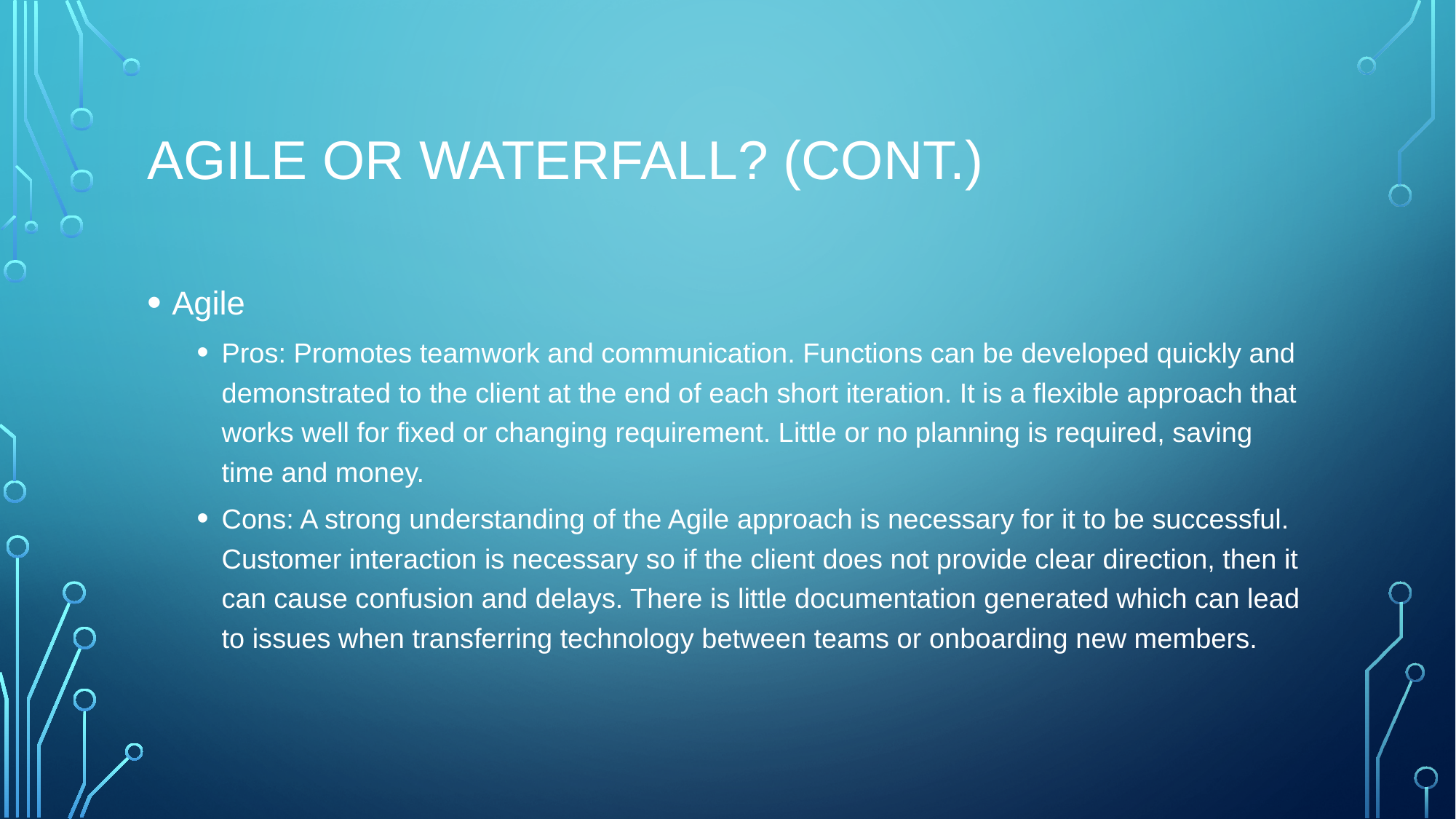

# Agile or waterfall? (cont.)
Agile
Pros: Promotes teamwork and communication. Functions can be developed quickly and demonstrated to the client at the end of each short iteration. It is a flexible approach that works well for fixed or changing requirement. Little or no planning is required, saving time and money.
Cons: A strong understanding of the Agile approach is necessary for it to be successful. Customer interaction is necessary so if the client does not provide clear direction, then it can cause confusion and delays. There is little documentation generated which can lead to issues when transferring technology between teams or onboarding new members.